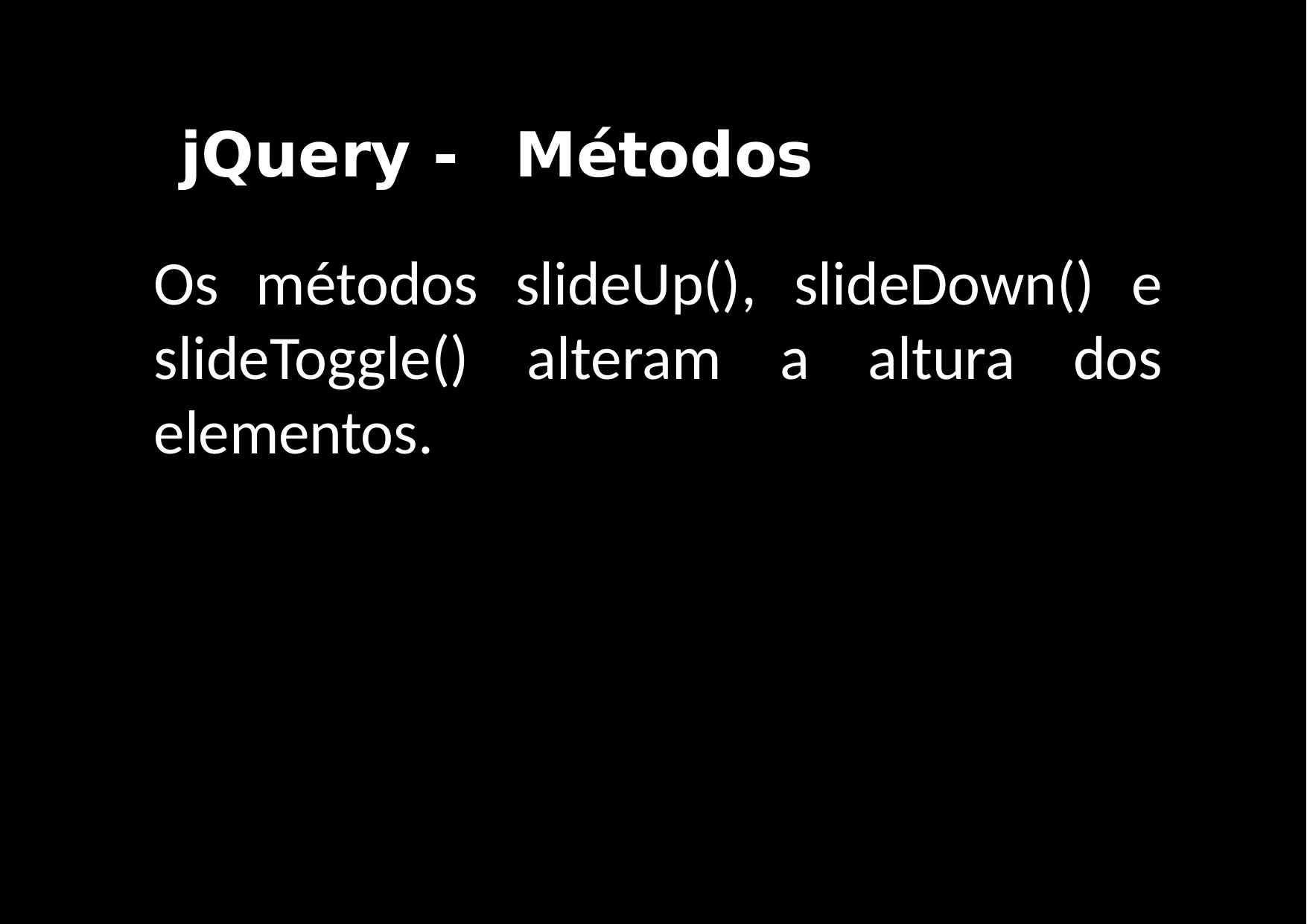

jQuery -	Métodos
Os  métodos  slideUp(),  slideDown()  e slideToggle()  alteram  a  altura  dos elementos.